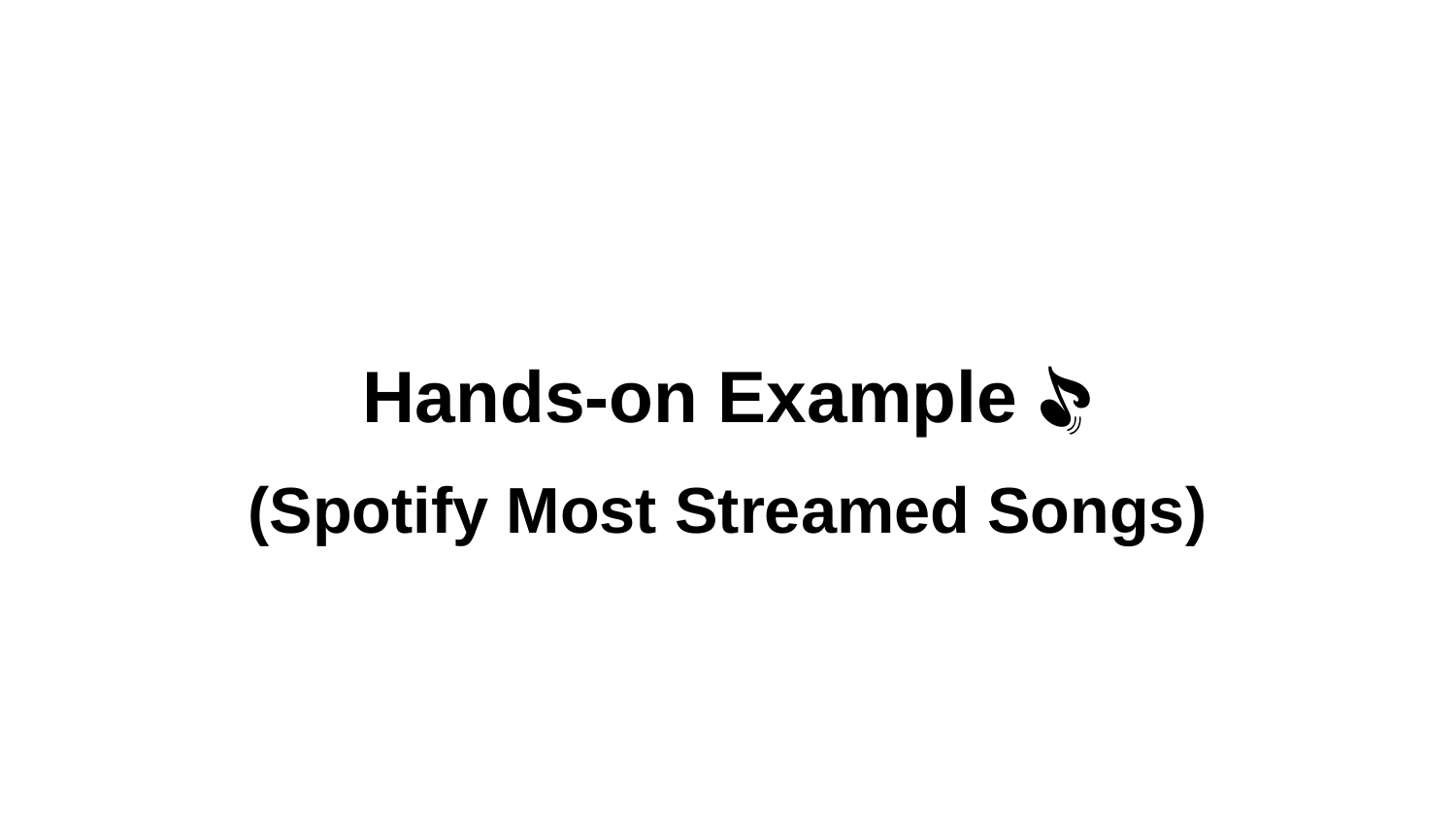

# Hands-on Example 🎵
(Spotify Most Streamed Songs)